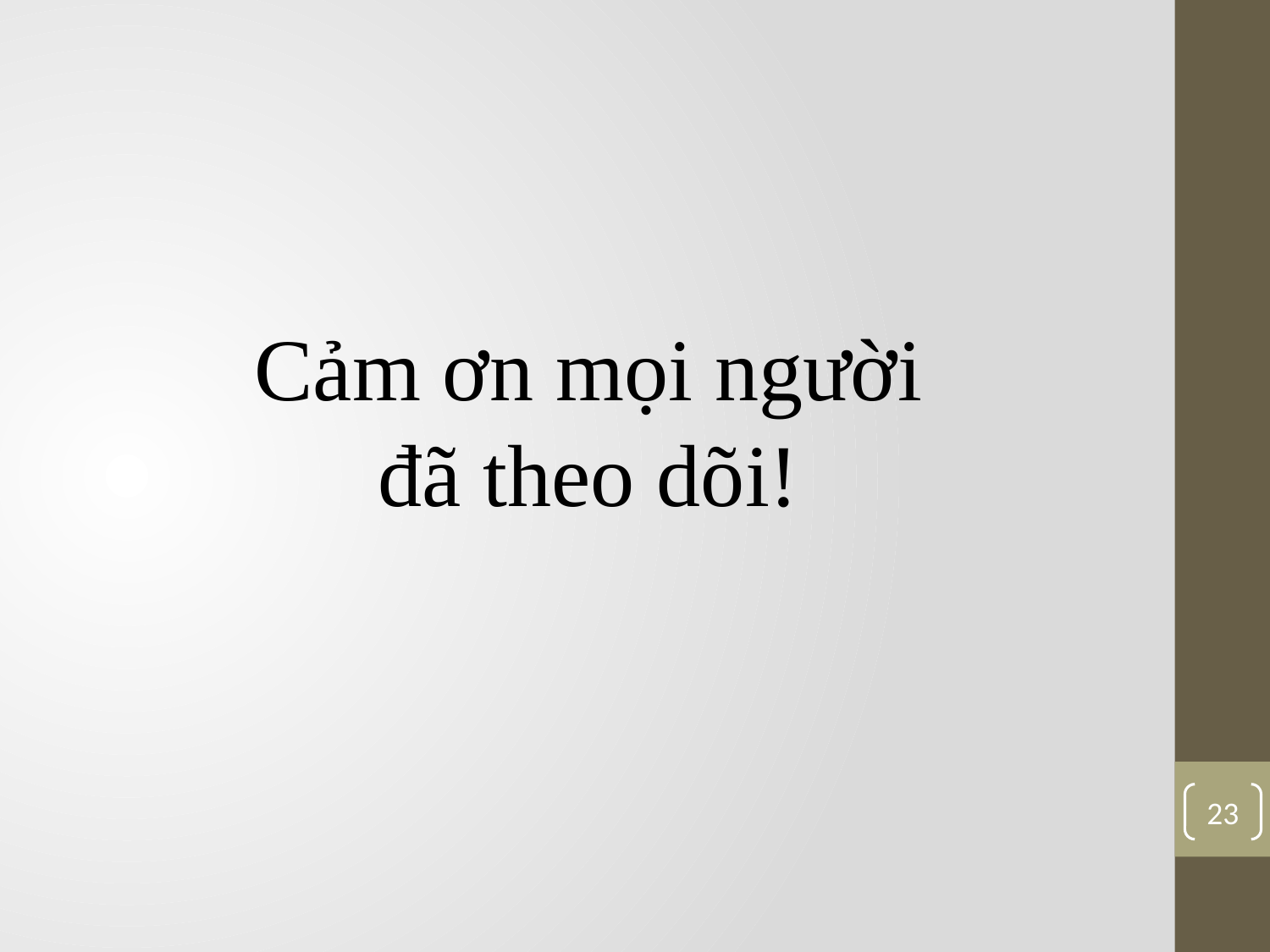

Cảm ơn mọi người đã theo dõi!
23